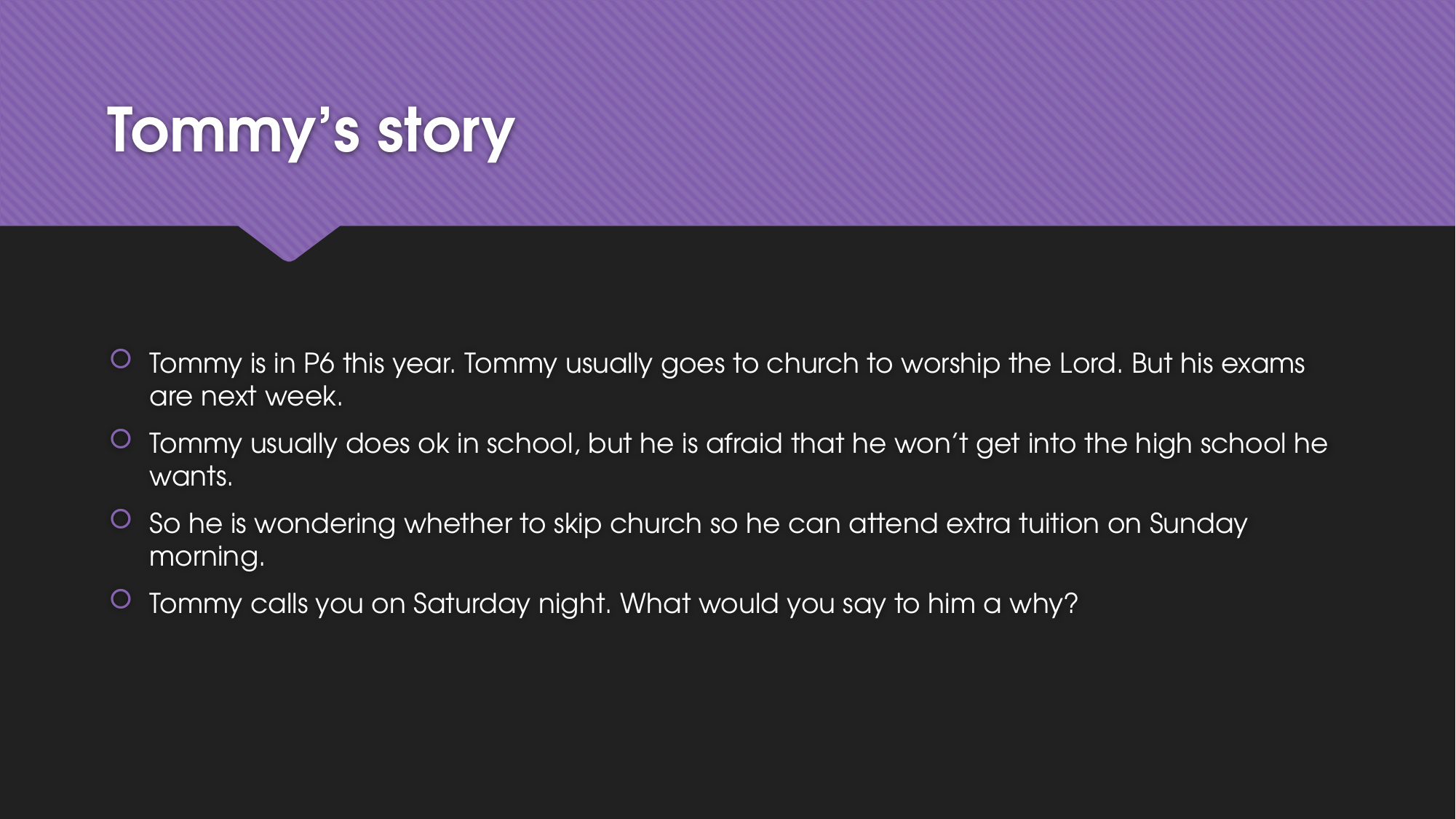

# Tommy’s story
Tommy is in P6 this year. Tommy usually goes to church to worship the Lord. But his exams are next week.
Tommy usually does ok in school, but he is afraid that he won’t get into the high school he wants.
So he is wondering whether to skip church so he can attend extra tuition on Sunday morning.
Tommy calls you on Saturday night. What would you say to him a why?